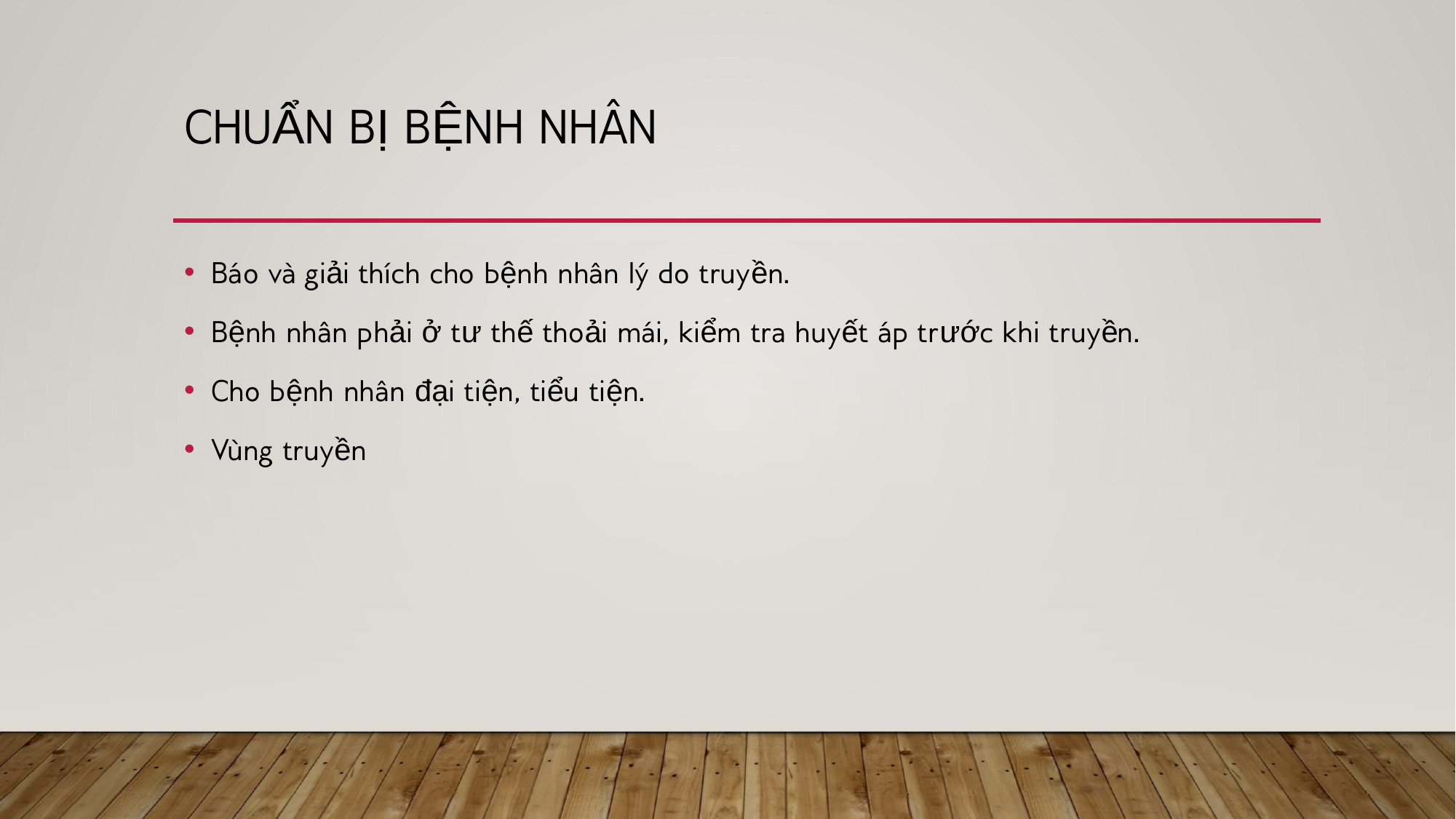

# Chuẩn bị bệnh nhân
Báo và giải thích cho bệnh nhân lý do truyền.
Bệnh nhân phải ở tư thế thoải mái, kiểm tra huyết áp trước khi truyền.
Cho bệnh nhân đại tiện, tiểu tiện.
Vùng truyền